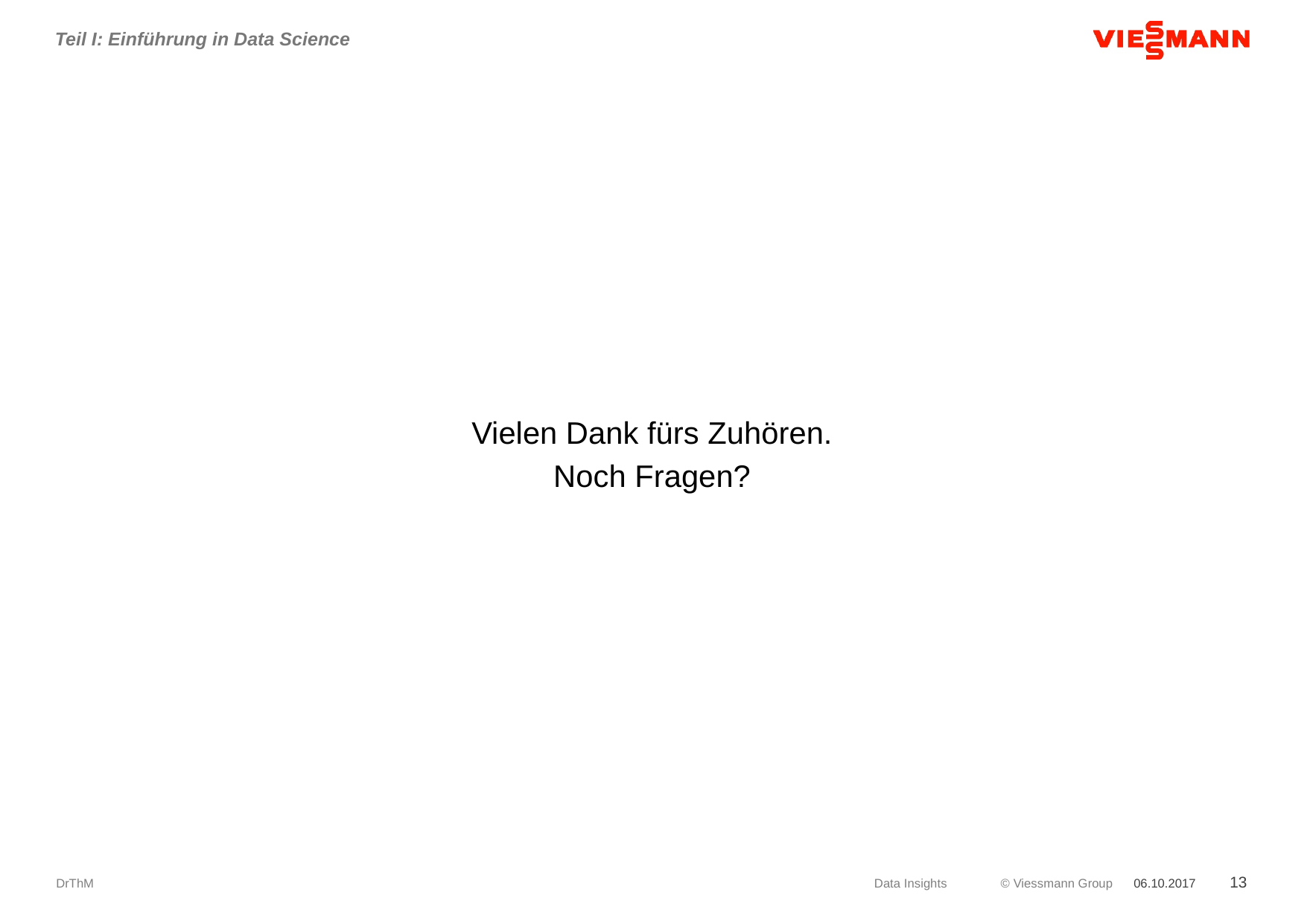

Teil I: Einführung in Data Science

Vielen Dank fürs Zuhören.
Noch Fragen?
DrThM
Data Insights
06.10.2017
13